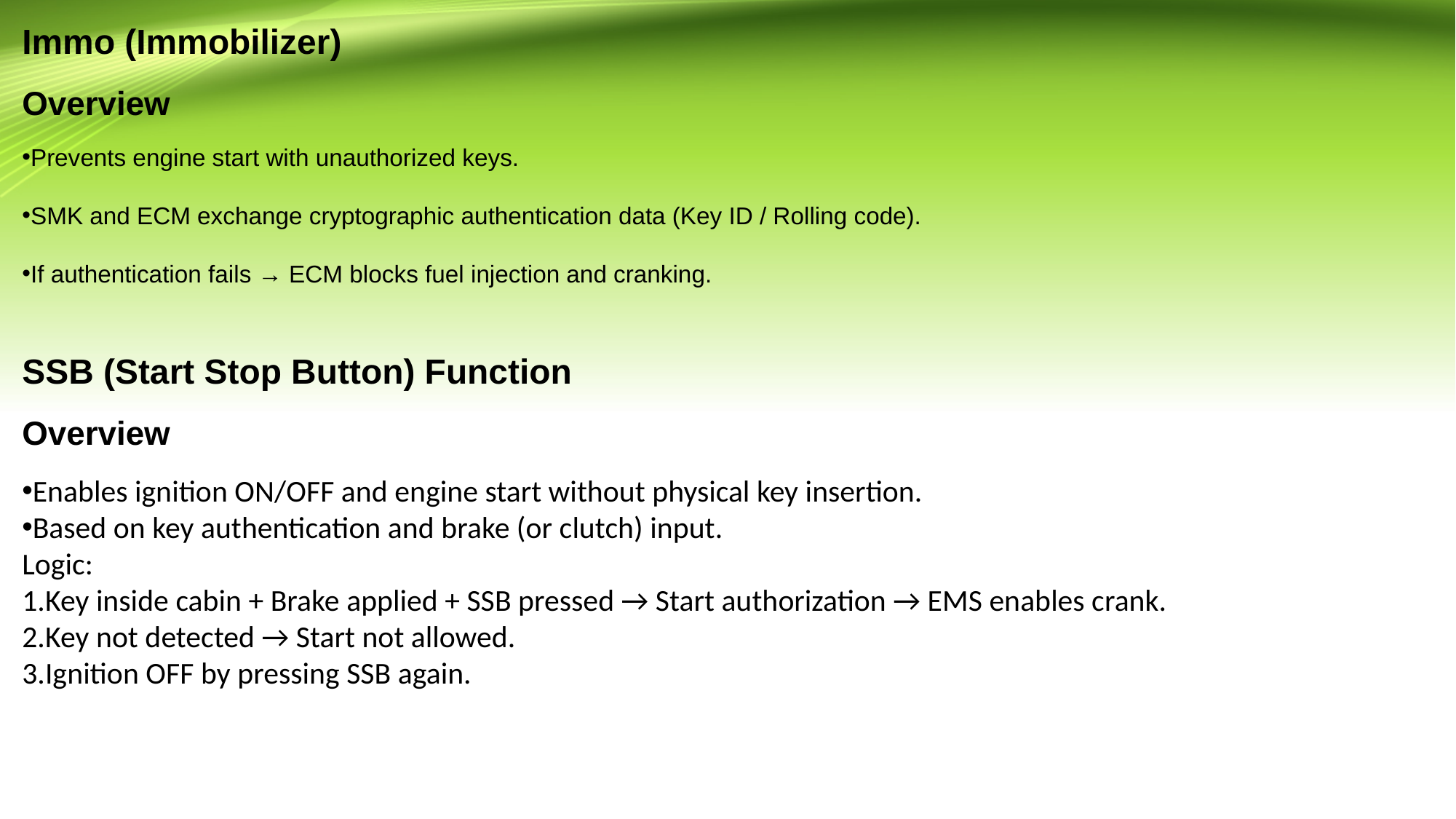

Immo (Immobilizer)
Overview
Prevents engine start with unauthorized keys.

SMK and ECM exchange cryptographic authentication data (Key ID / Rolling code).

If authentication fails → ECM blocks fuel injection and cranking.
SSB (Start Stop Button) Function
Overview
Enables ignition ON/OFF and engine start without physical key insertion.
Based on key authentication and brake (or clutch) input.
Logic:
Key inside cabin + Brake applied + SSB pressed → Start authorization → EMS enables crank.
Key not detected → Start not allowed.
Ignition OFF by pressing SSB again.